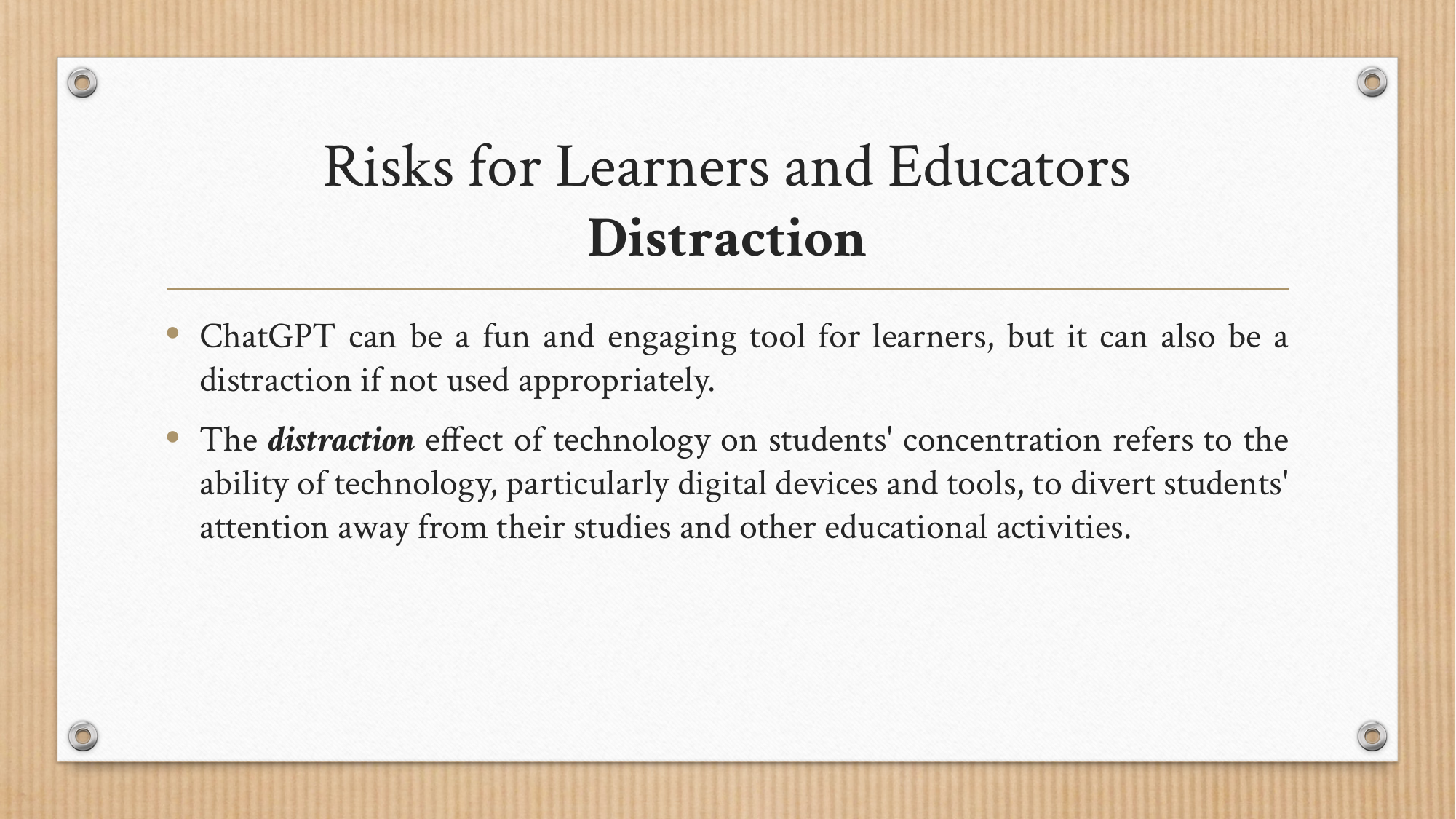

# Risks for Learners and Educators Distraction
ChatGPT can be a fun and engaging tool for learners, but it can also be a distraction if not used appropriately.
The distraction effect of technology on students' concentration refers to the ability of technology, particularly digital devices and tools, to divert students' attention away from their studies and other educational activities.